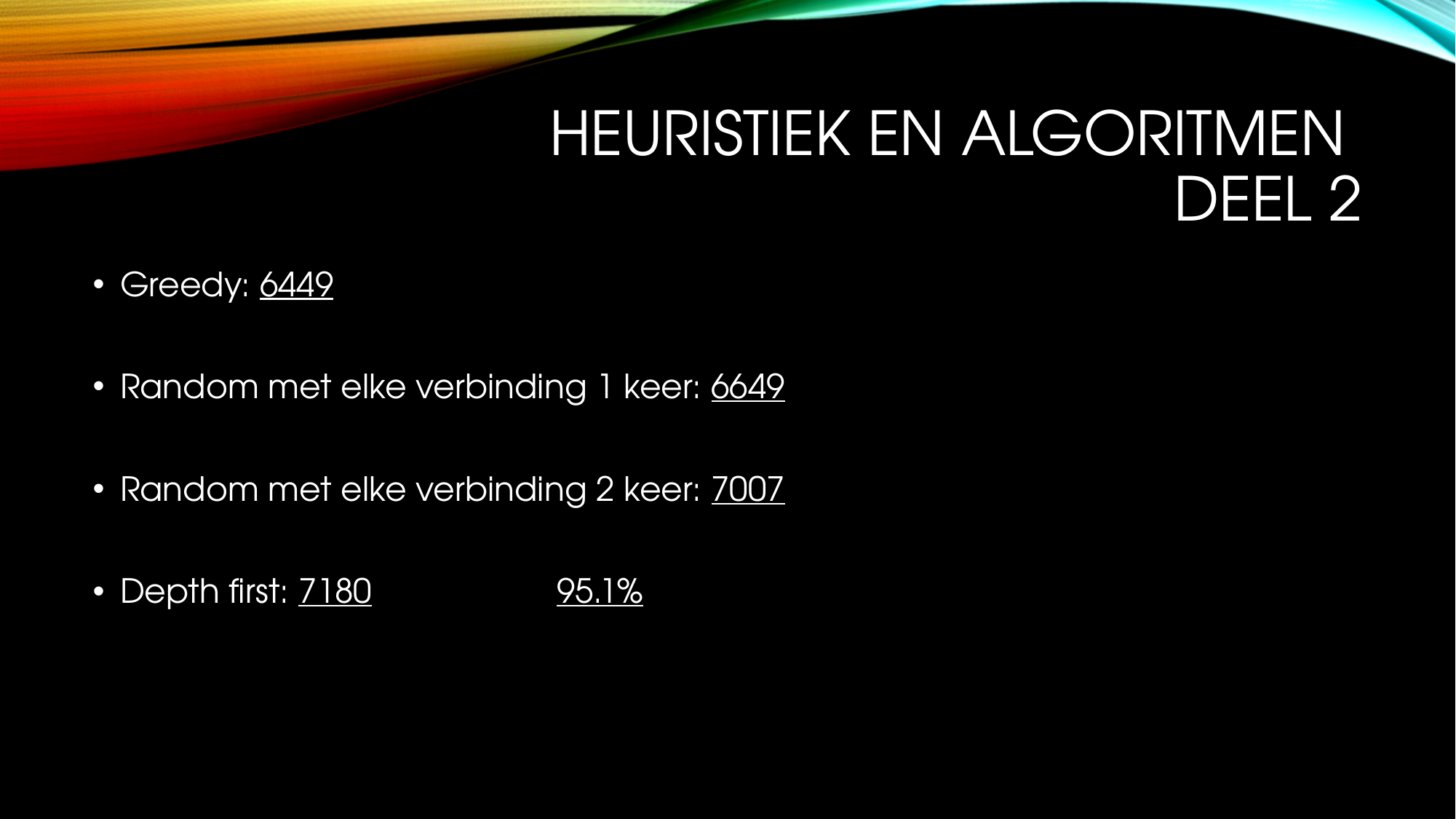

# Heuristiek en algoritmen deel 2
Greedy: 6449

Random met elke verbinding 1 keer: 6649

Random met elke verbinding 2 keer: 7007

Depth first: 7180		95.1%